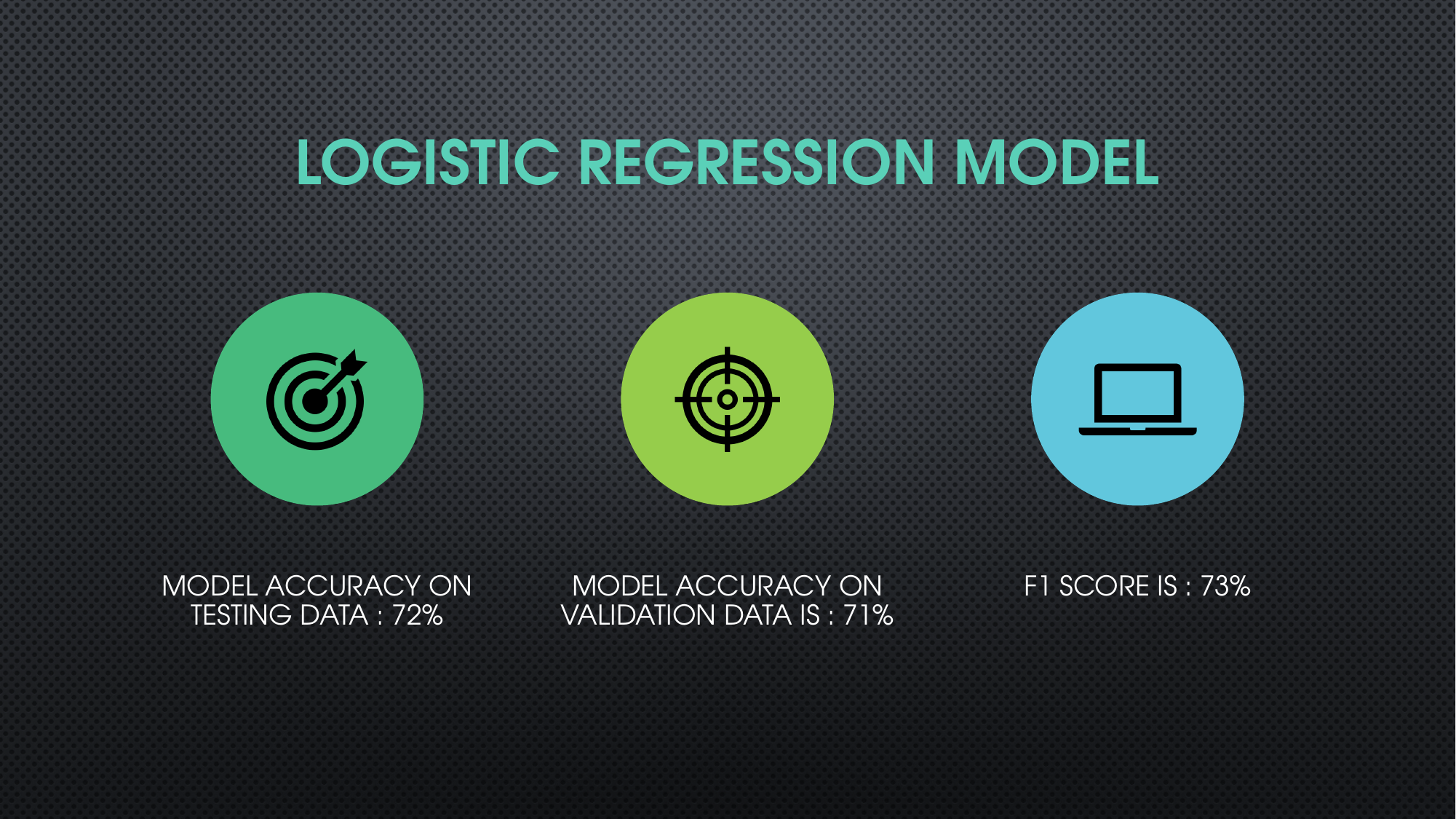

# Logistic regression model
Model Accuracy on Testing data : 72%
Model accuracy on validation data is : 71%
F1 score is : 73%